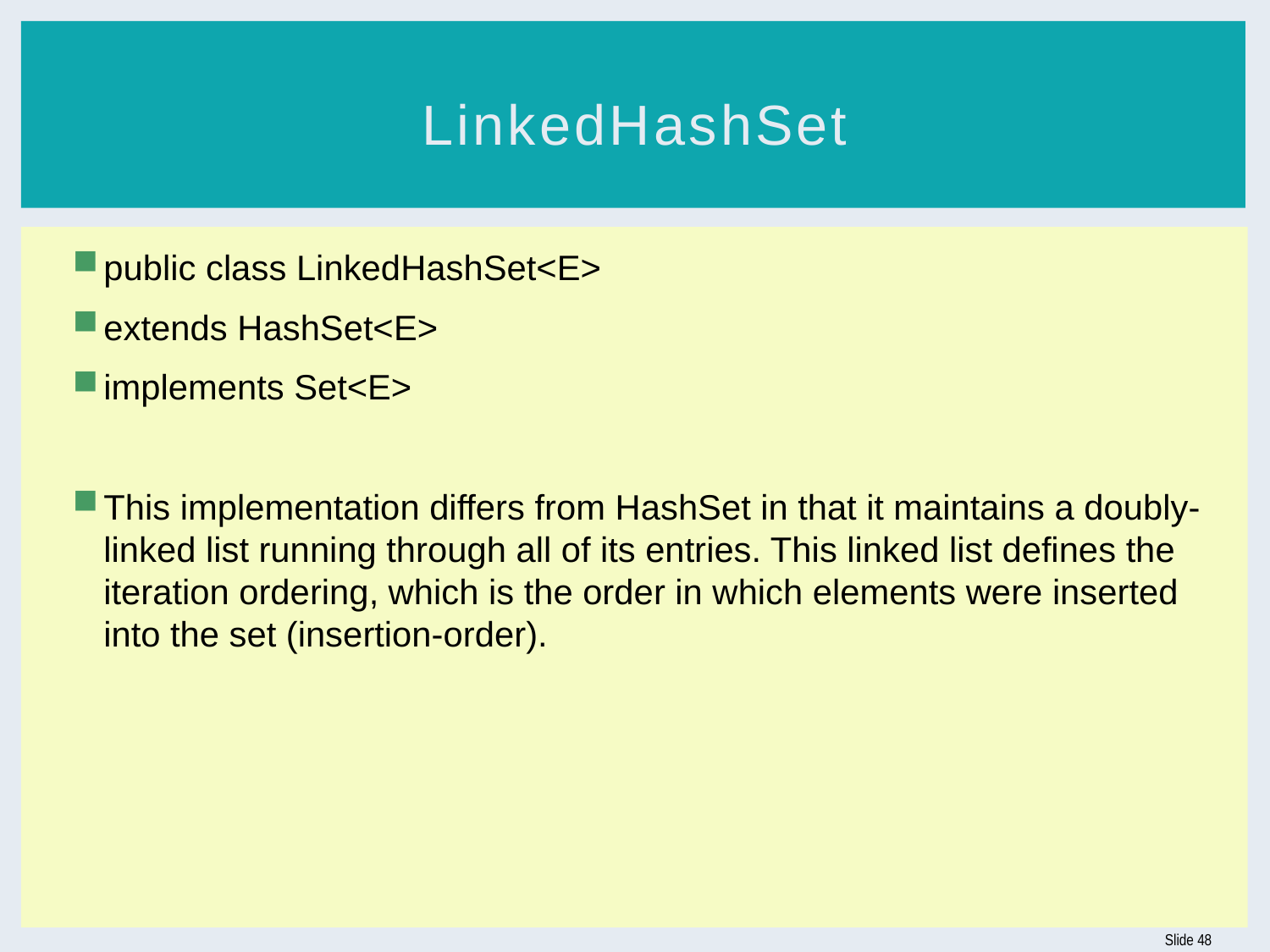

# LinkedHashSet
public class LinkedHashSet<E>
extends HashSet<E>
implements Set<E>

This implementation differs from HashSet in that it maintains a doubly-linked list running through all of its entries. This linked list defines the iteration ordering, which is the order in which elements were inserted into the set (insertion-order).